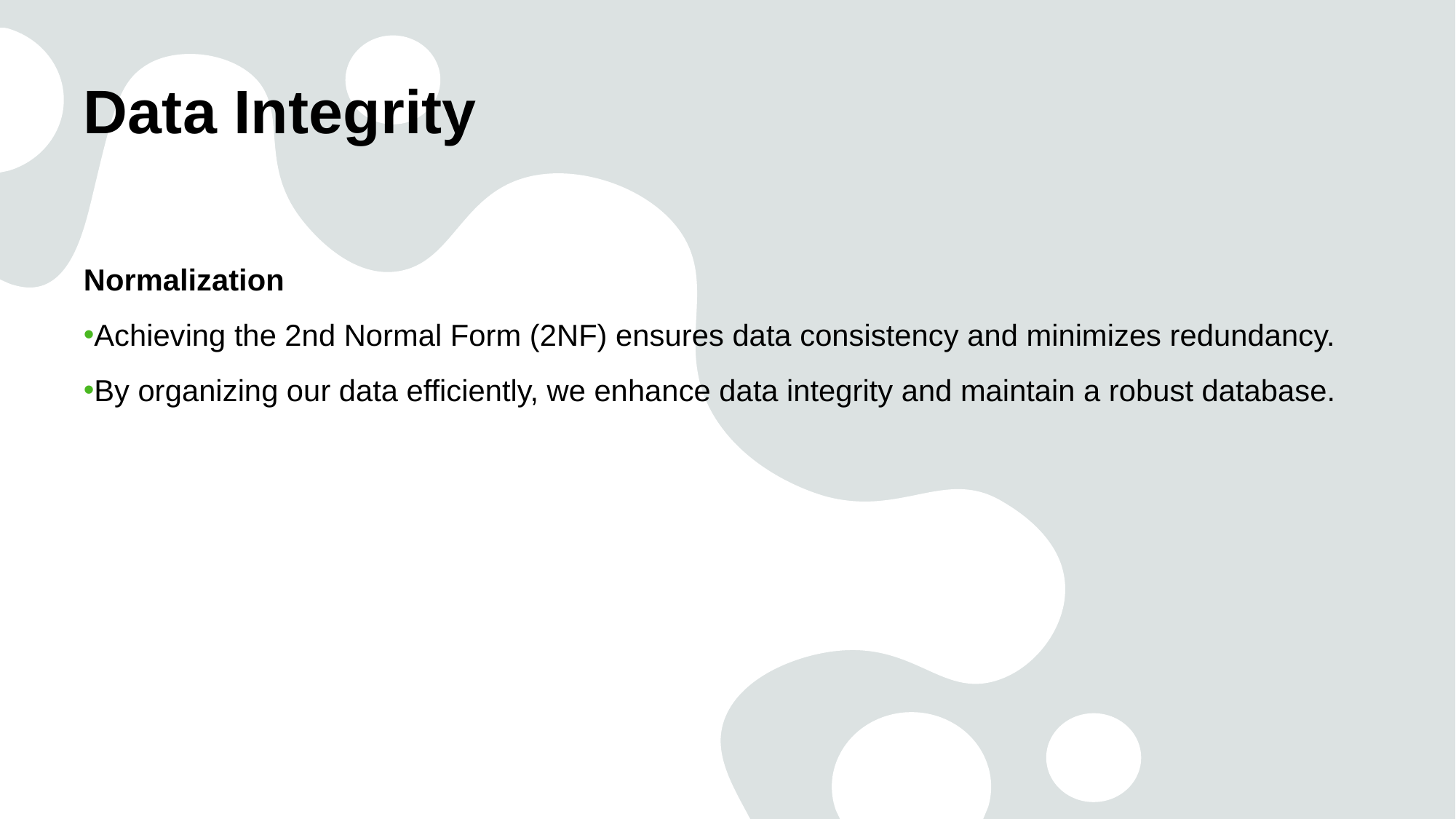

# Data Integrity
Normalization
Achieving the 2nd Normal Form (2NF) ensures data consistency and minimizes redundancy.
By organizing our data efficiently, we enhance data integrity and maintain a robust database.